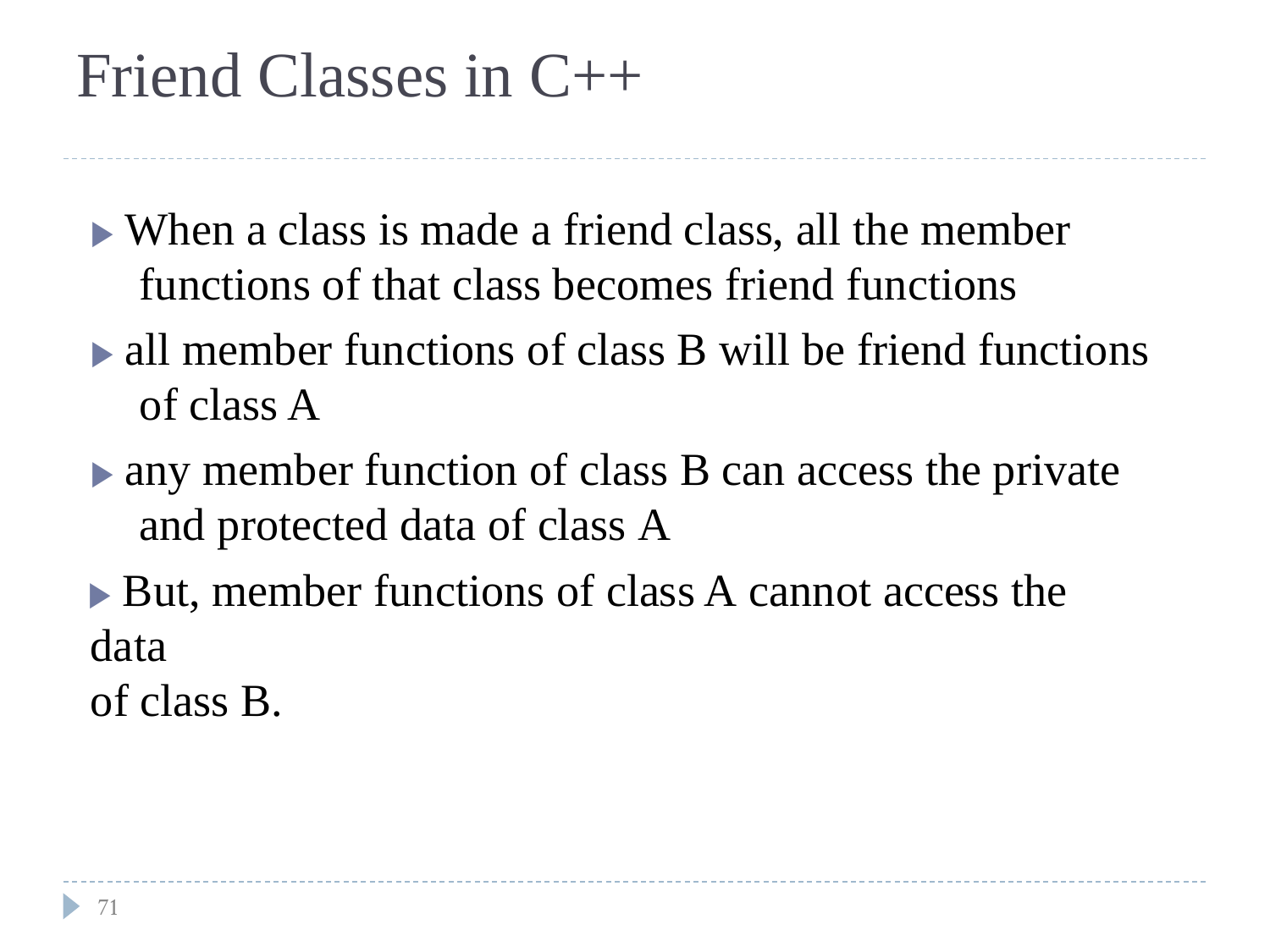

# Friend Classes in C++

▶ When a class is made a friend class, all the member
functions of that class becomes friend functions
▶ all member functions of class B will be friend functions
of class A
▶ any member function of class B can access the private and protected data of class A
▶ But, member functions of class A cannot access the data
of class B.
71